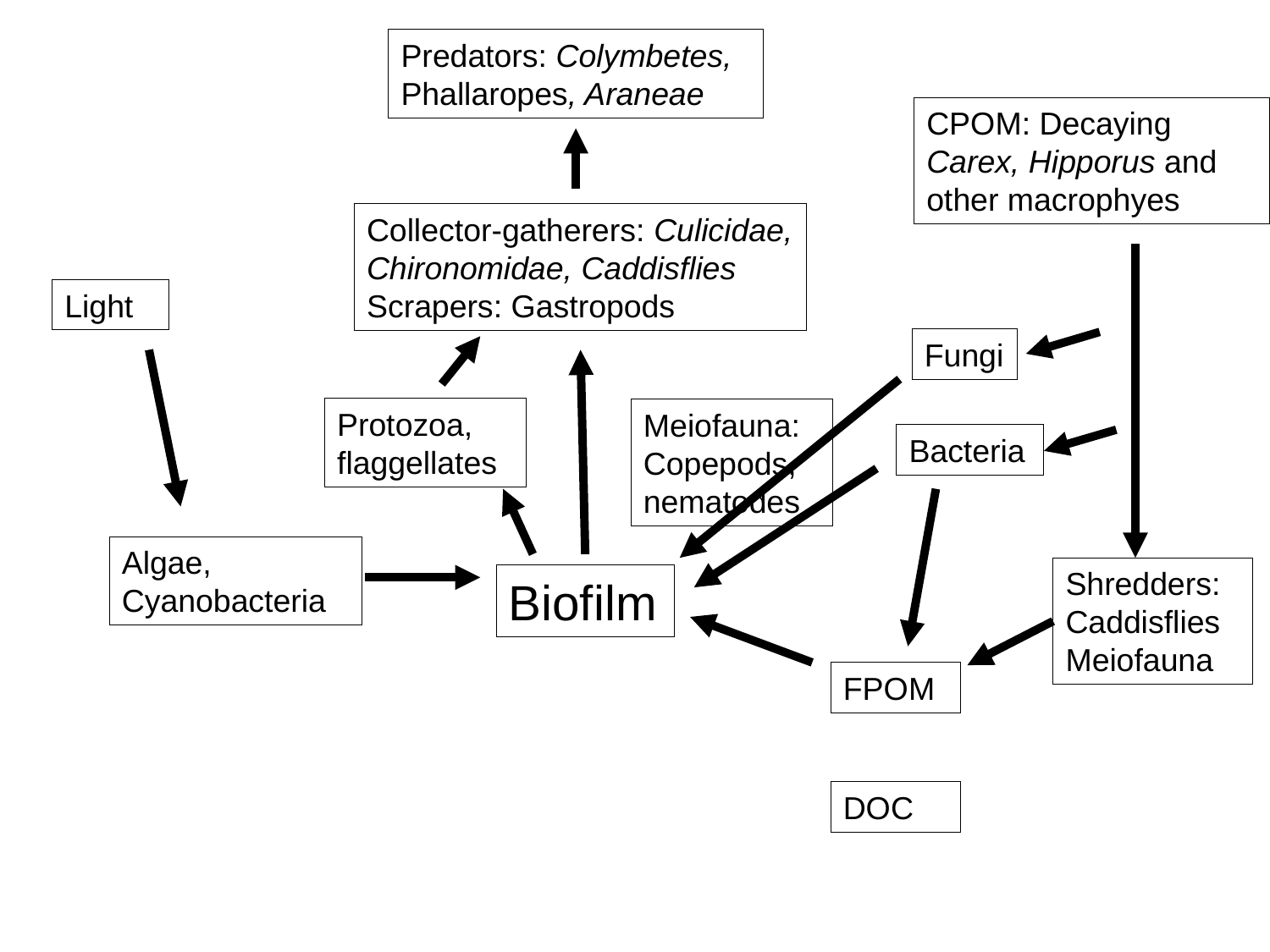

Predators: Colymbetes, Phallaropes, Araneae
CPOM: Decaying Carex, Hipporus and other macrophyes
Collector-gatherers: Culicidae, Chironomidae, Caddisflies
Scrapers: Gastropods
Light
Fungi
Protozoa, flaggellates
Meiofauna: Copepods, nematodes
Bacteria
Algae, Cyanobacteria
Shredders: Caddisflies
Meiofauna
Biofilm
FPOM
DOC